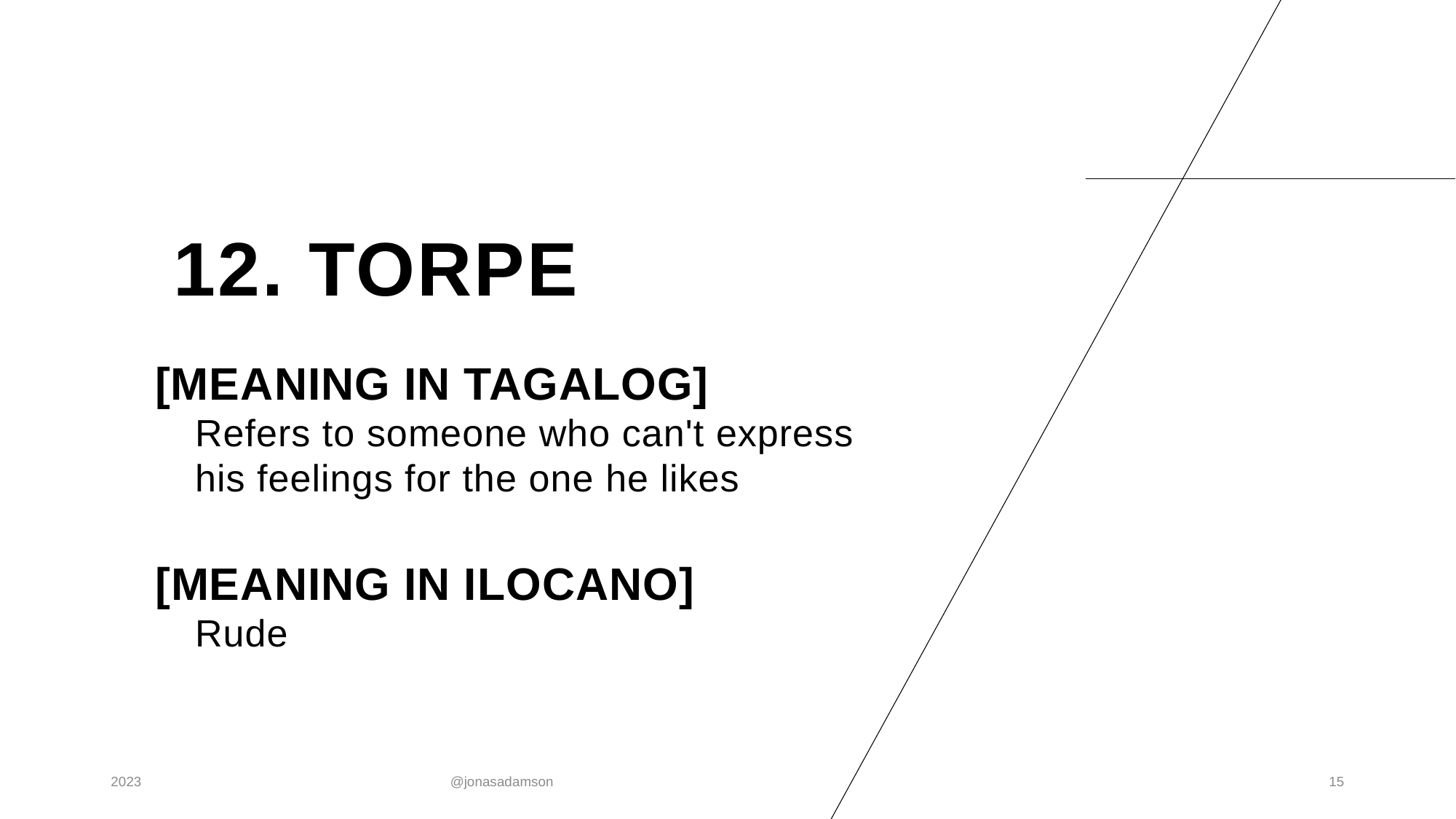

# 12. Torpe
[MEANING IN TAGALOG]
Refers to someone who can't express his feelings for the one he likes
[MEANING IN ILOCANO]
Rude
2023
@jonasadamson
15